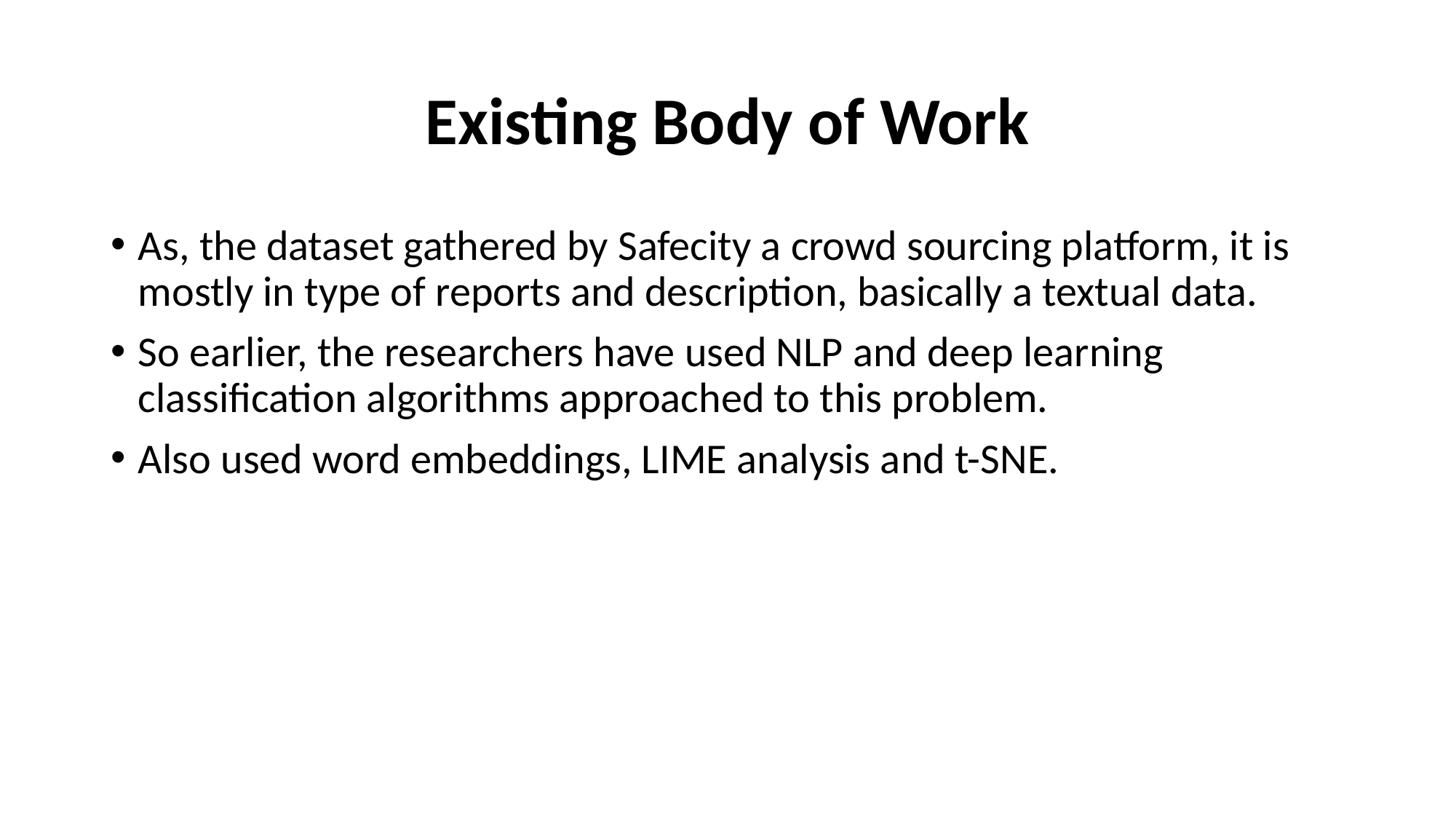

# Existing Body of Work
As, the dataset gathered by Safecity a crowd sourcing platform, it is mostly in type of reports and description, basically a textual data.
So earlier, the researchers have used NLP and deep learning classification algorithms approached to this problem.
Also used word embeddings, LIME analysis and t-SNE.